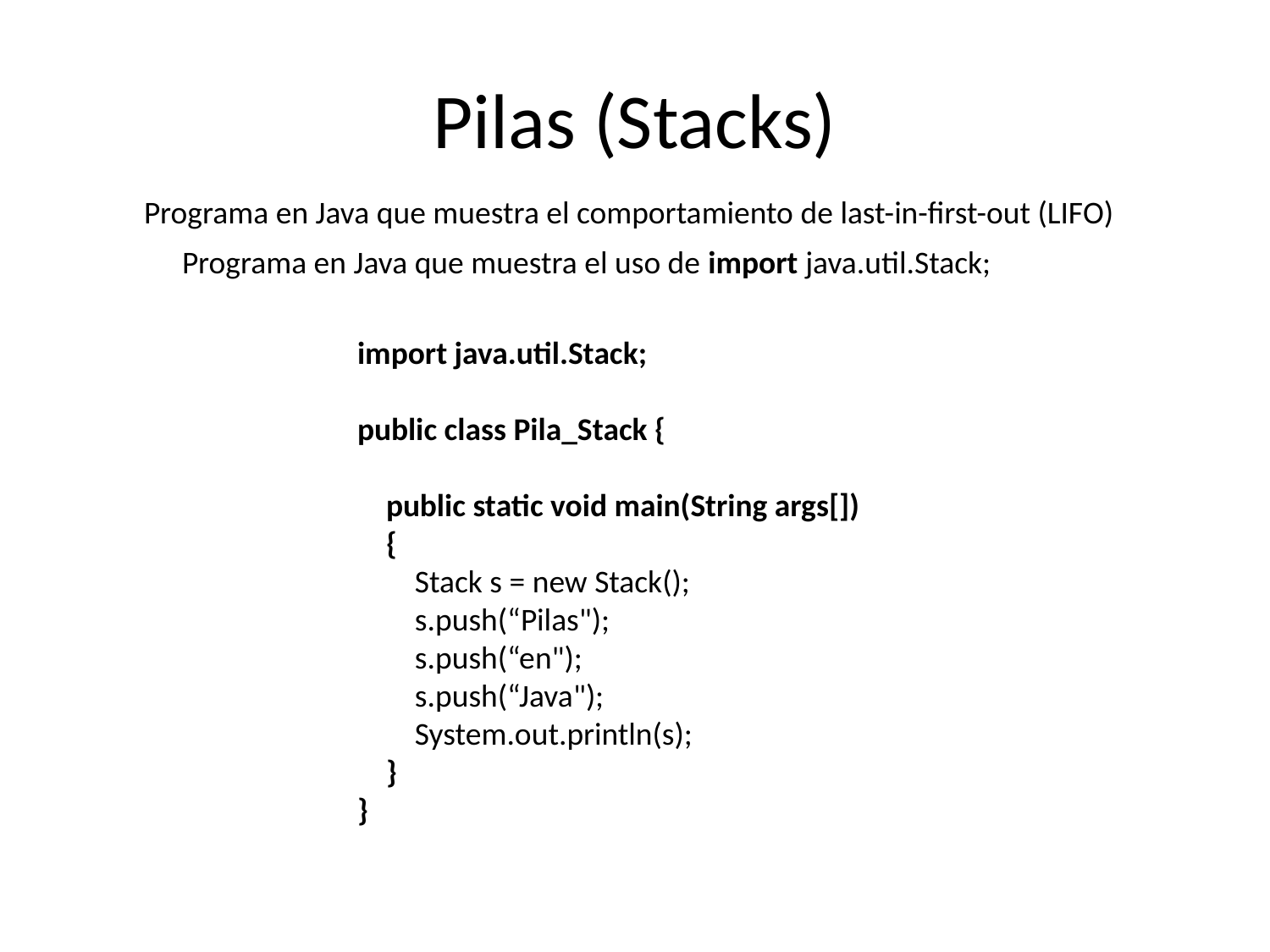

# Pilas (Stacks)
Programa en Java que muestra el comportamiento de last-in-first-out (LIFO)
Programa en Java que muestra el uso de import java.util.Stack;
import java.util.Stack;

public class Pila_Stack {

    public static void main(String args[])
    {
        Stack s = new Stack();
        s.push(“Pilas");
        s.push(“en");
        s.push(“Java");
        System.out.println(s);
    }
}